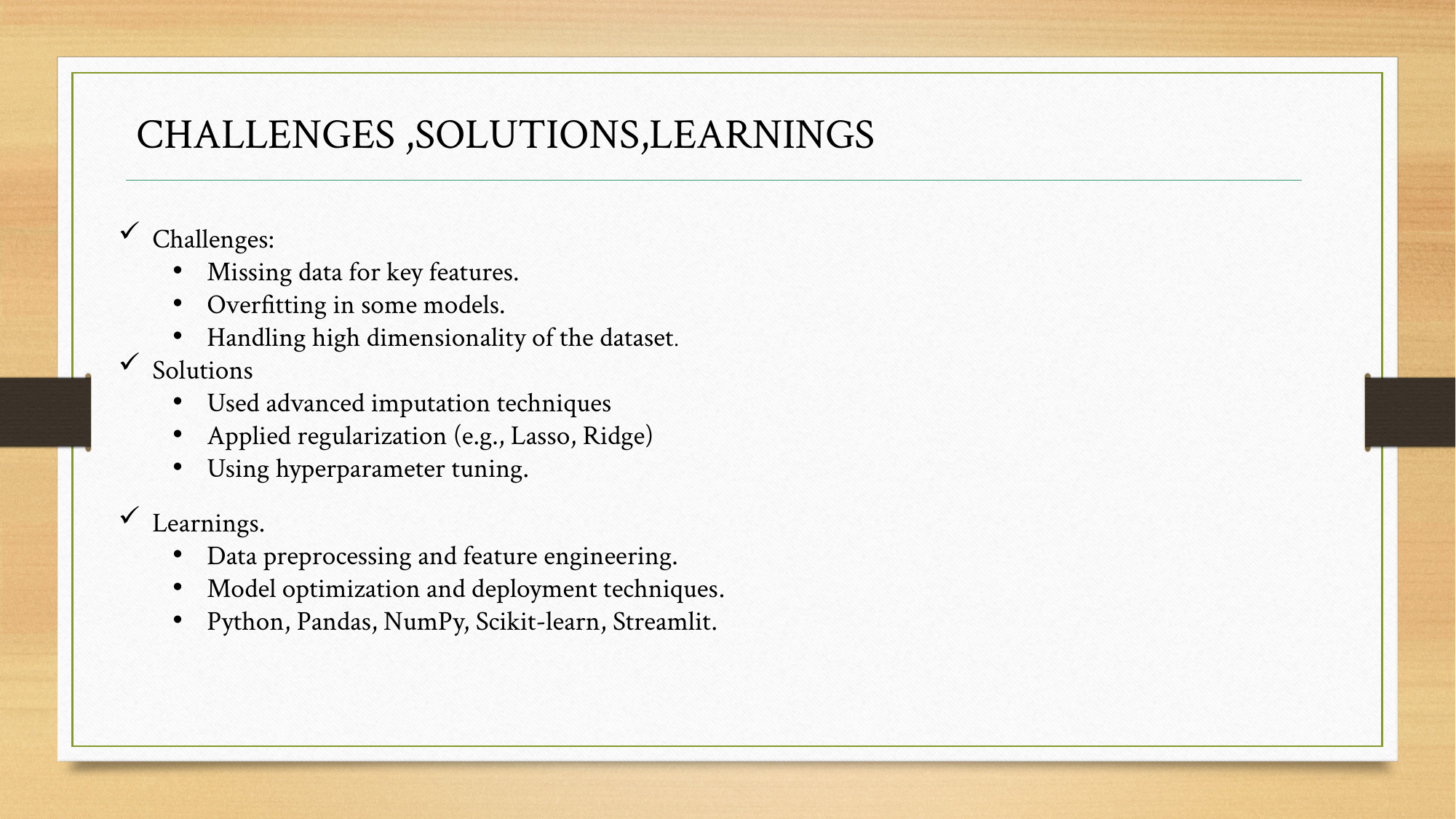

CHALLENGES ,SOLUTIONS,LEARNINGS
Challenges:
Missing data for key features.
Overfitting in some models.
Handling high dimensionality of the dataset.
Solutions
Used advanced imputation techniques
Applied regularization (e.g., Lasso, Ridge)
Using hyperparameter tuning.

Learnings.
Data preprocessing and feature engineering.
Model optimization and deployment techniques.
Python, Pandas, NumPy, Scikit-learn, Streamlit.